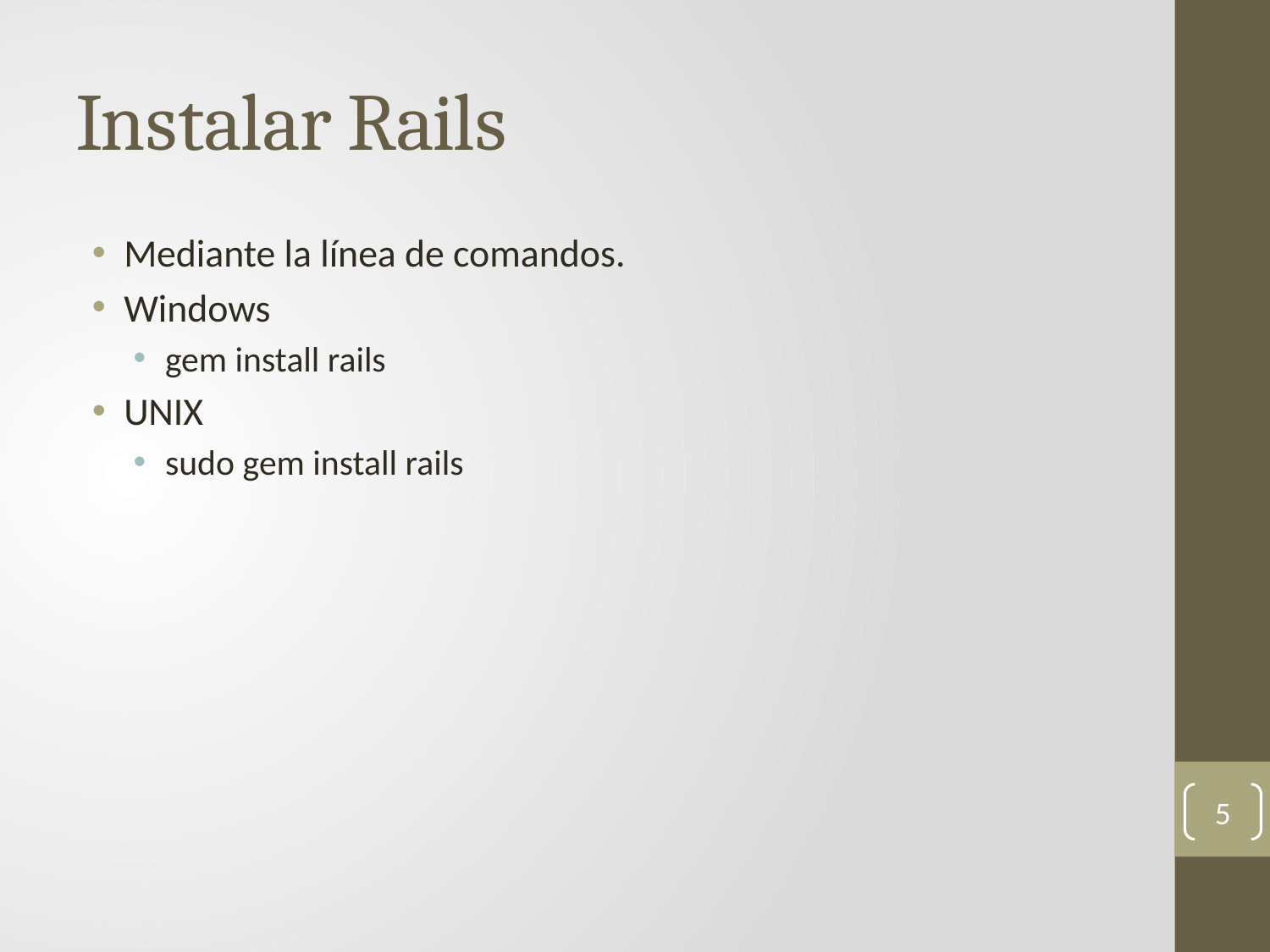

# Instalar Rails
Mediante la línea de comandos.
Windows
gem install rails
UNIX
sudo gem install rails
5